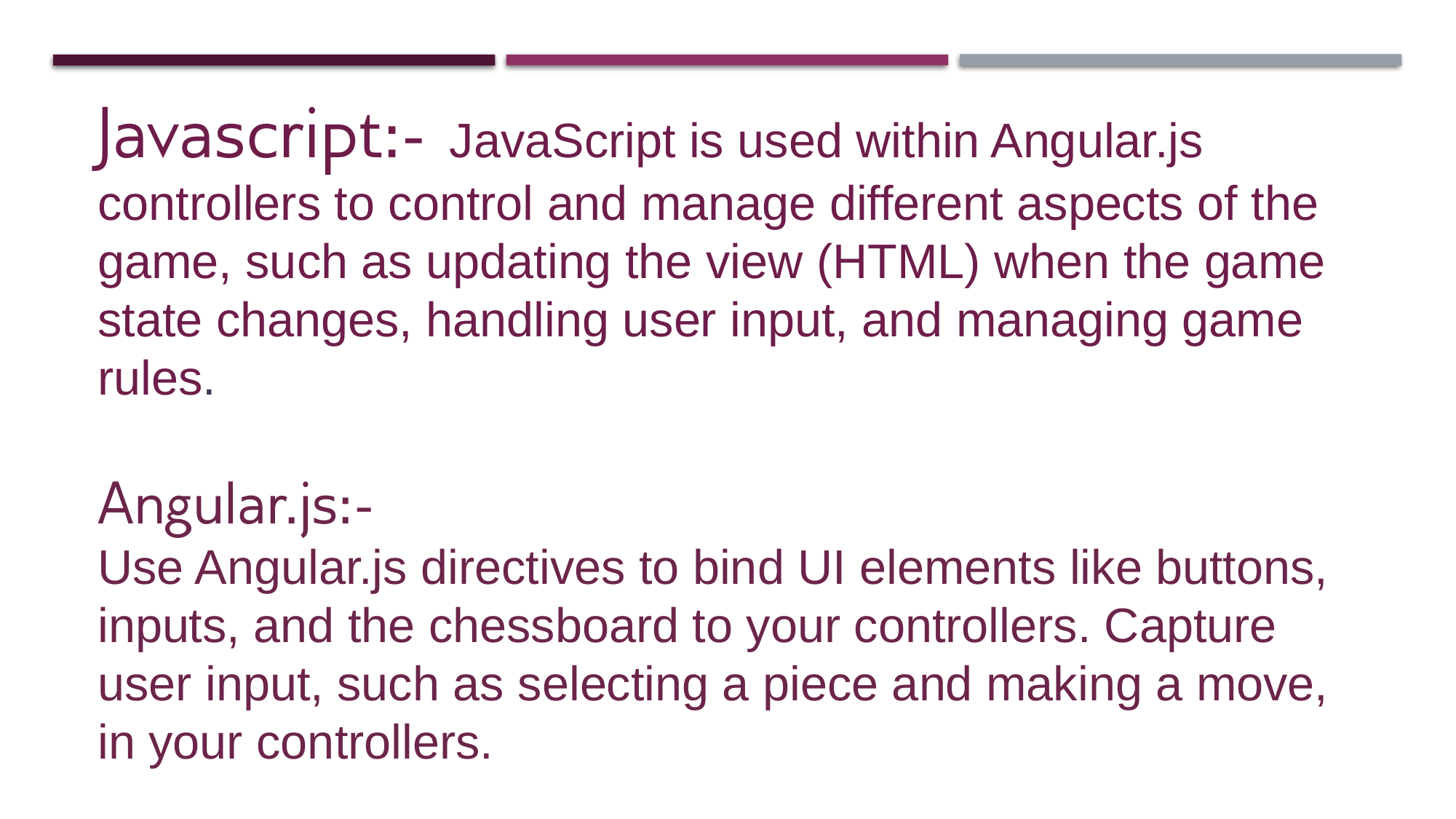

Javascript:- JavaScript is used within Angular.js controllers to control and manage different aspects of the game, such as updating the view (HTML) when the game state changes, handling user input, and managing game rules.

Angular.js:-
Use Angular.js directives to bind UI elements like buttons, inputs, and the chessboard to your controllers. Capture user input, such as selecting a piece and making a move, in your controllers.